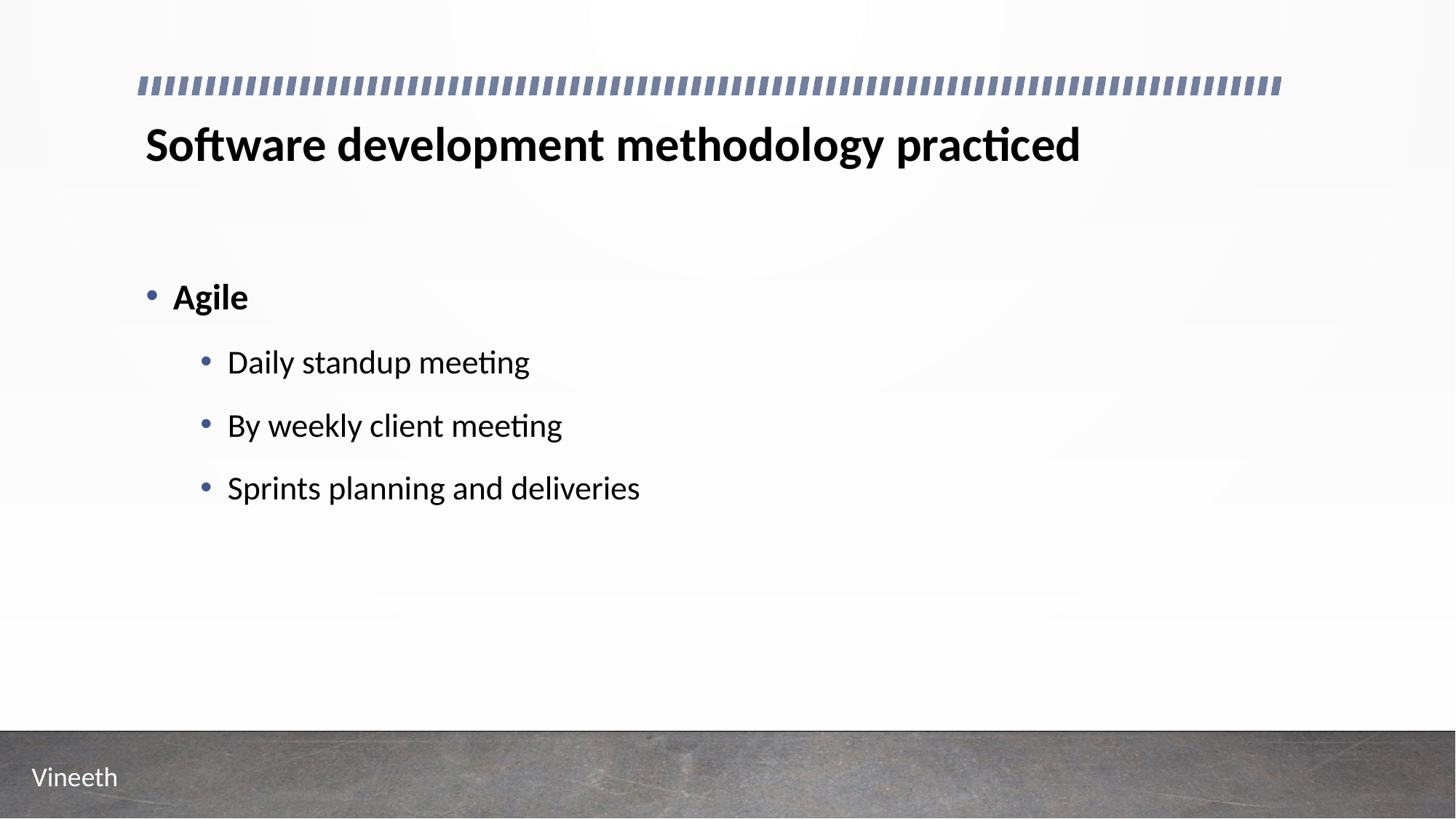

# Software development methodology practiced
Agile
Daily standup meeting
By weekly client meeting
Sprints planning and deliveries
Vineeth